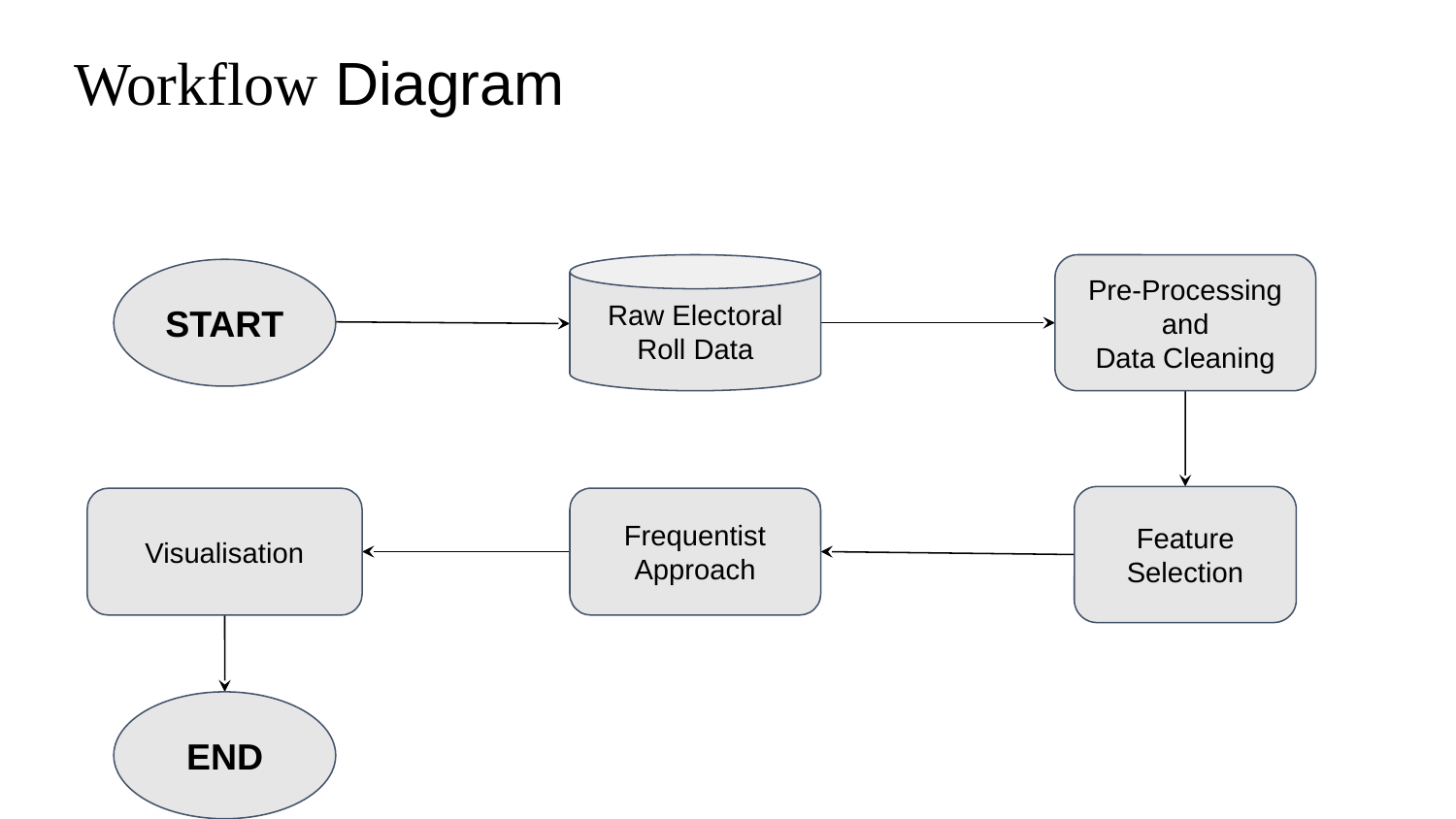

Workflow Diagram
Raw Electoral Roll Data
Pre-Processing and
Data Cleaning
START
Feature Selection
Visualisation
Frequentist Approach
END